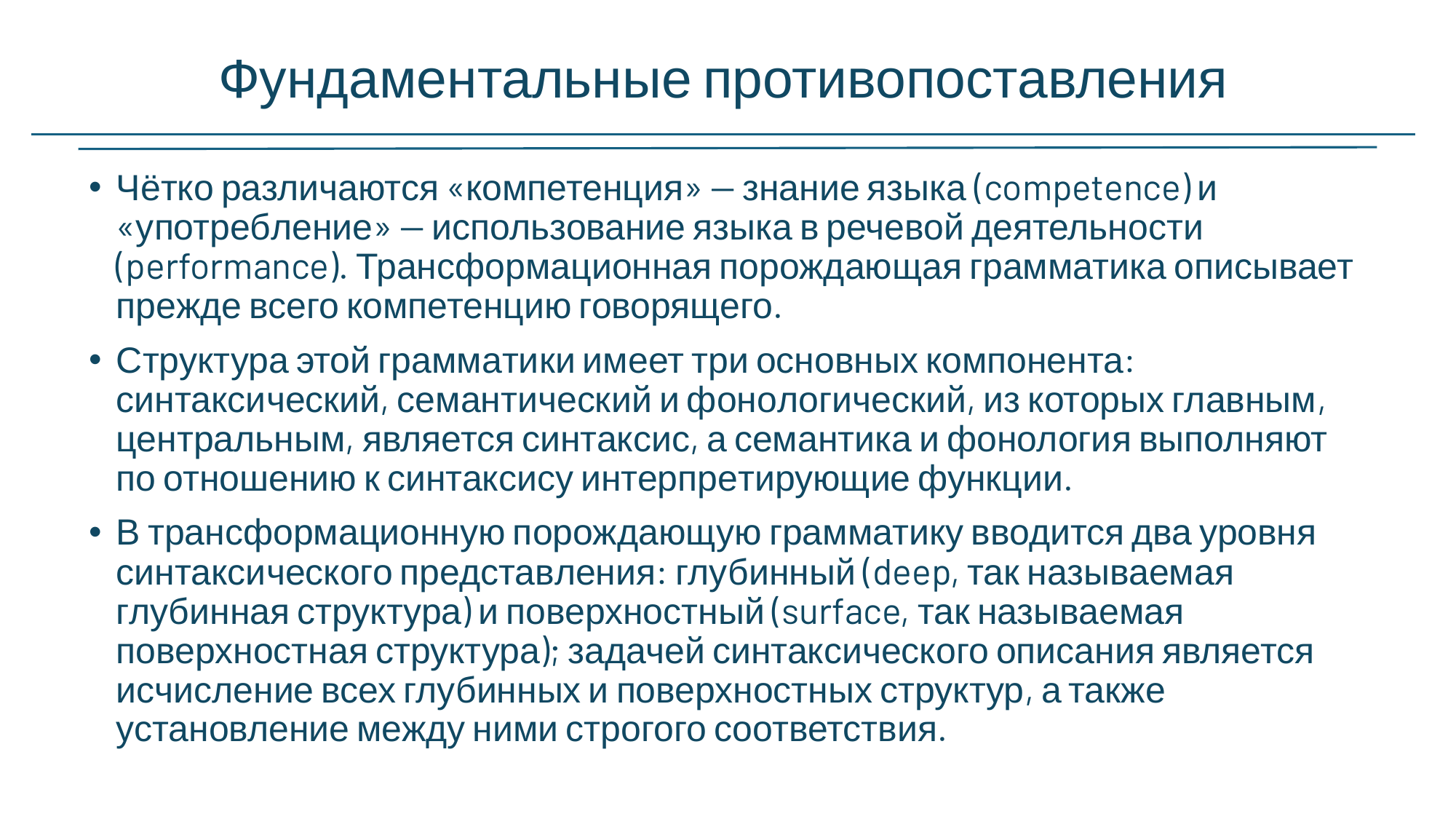

# Фундаментальные противопоставления
Чётко различаются «компетенция» — знание языка (competence) и «употреб­ле­ние» — исполь­зо­ва­ние языка в речевой деятельности (performance). Трансфор­ма­ци­он­ная порождающая грамматика описывает прежде всего компетенцию говорящего.
Структура этой грамма­ти­ки имеет три основных компонента: синтаксический, семанти­че­ский и фоно­ло­ги­че­ский, из кото­рых главным, центральным, является синтаксис, а семантика и фонология выполняют по отношению к синтаксису интер­пре­ти­ру­ю­щие функции.
В трансфор­ма­ци­он­ную порождающую грамматику вводится два уровня синтаксического представ­ле­ния: глубинный (deep, так называемая глубинная структура) и поверхностный (surface, так называемая поверхностная структура); задачей синтаксического описания является исчисление всех глубинных и поверхностных структур, а также установление между ними строгого соответствия.